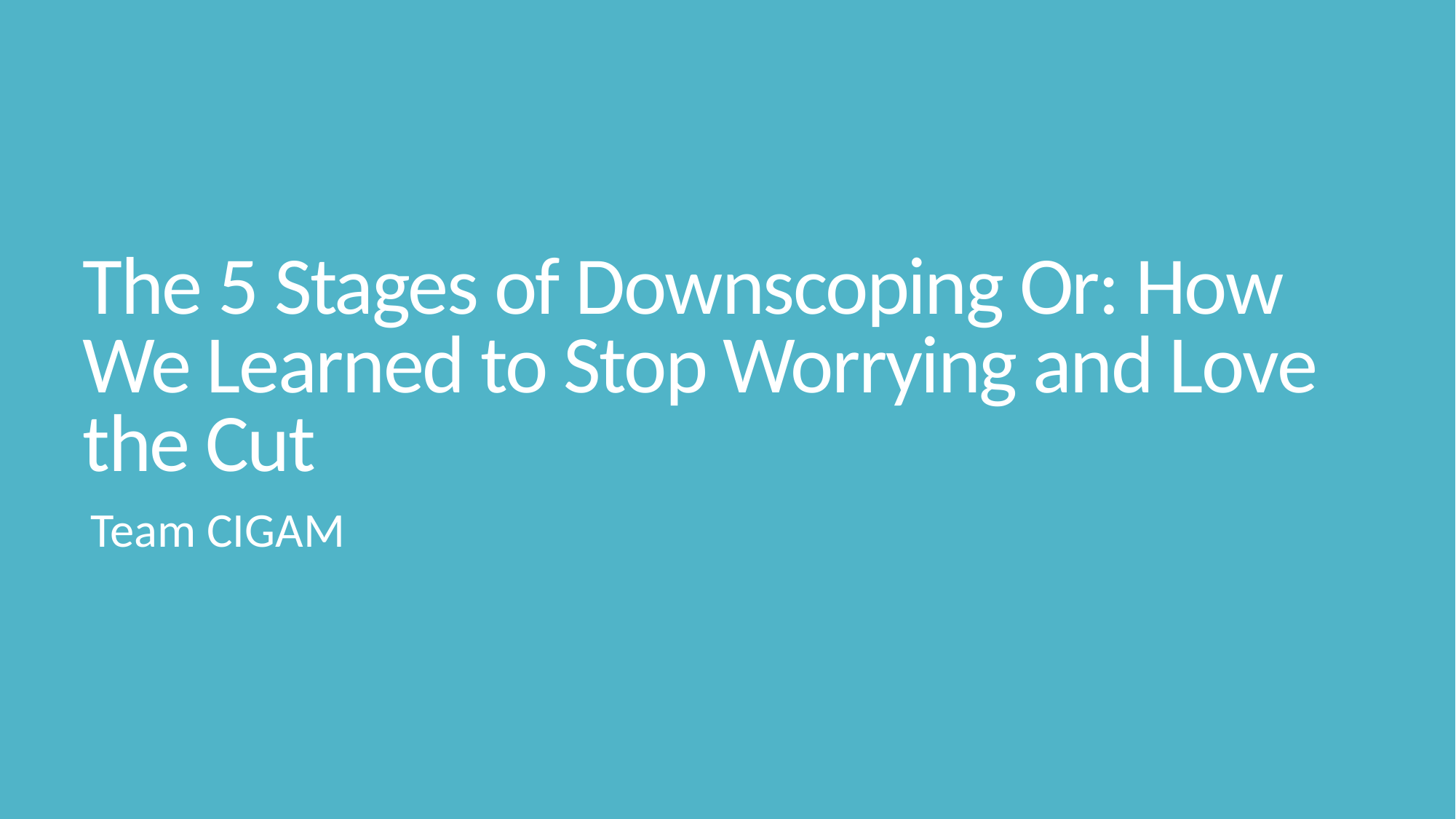

# The 5 Stages of Downscoping Or: How We Learned to Stop Worrying and Love the Cut
Team CIGAM